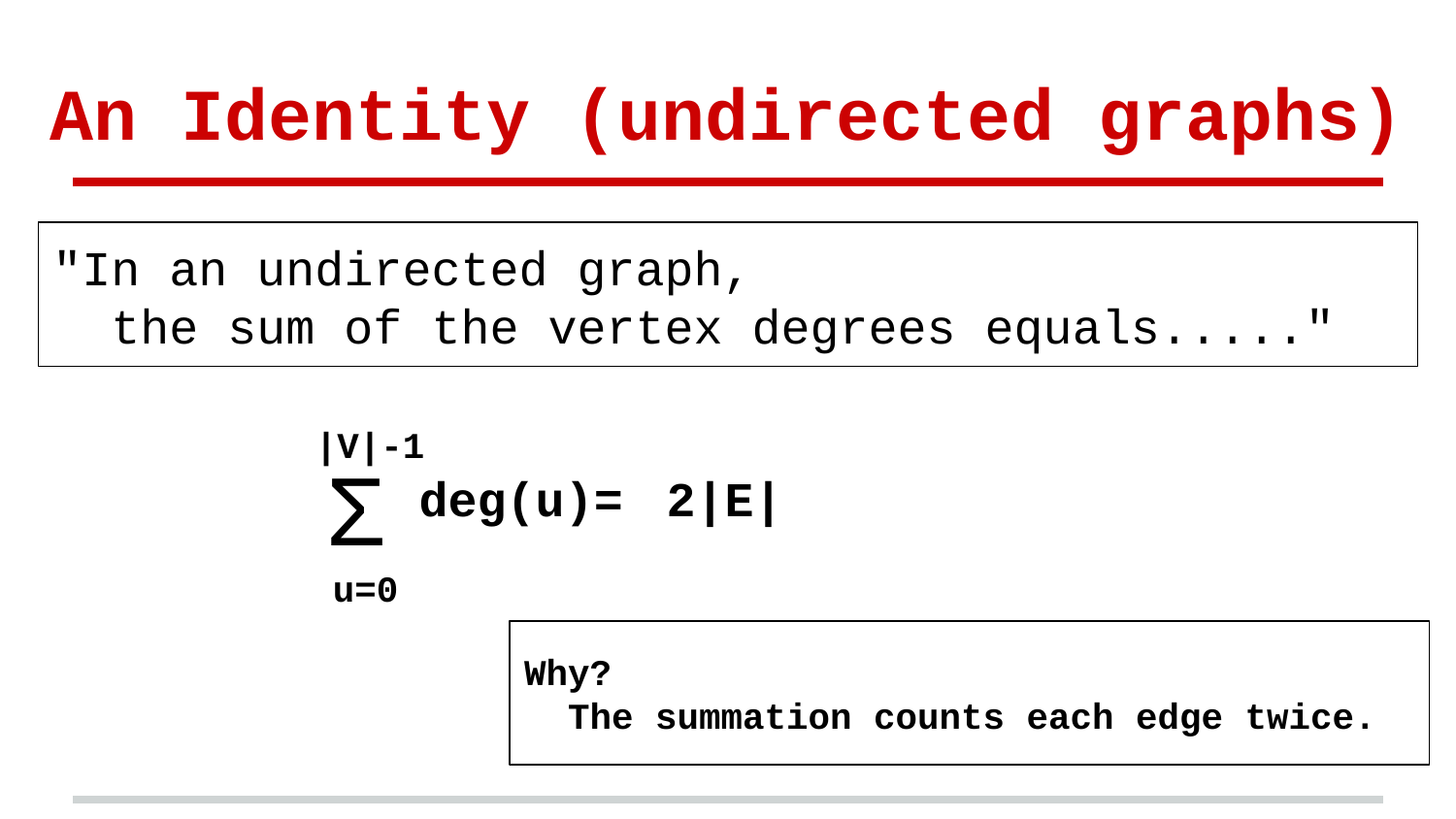

# An Identity (undirected graphs)
"In an undirected graph,
  the sum of the vertex degrees equals....."
|V|-1
deg(u)=
 2|E|
Σ
u=0
Why?
  The summation counts each edge twice.